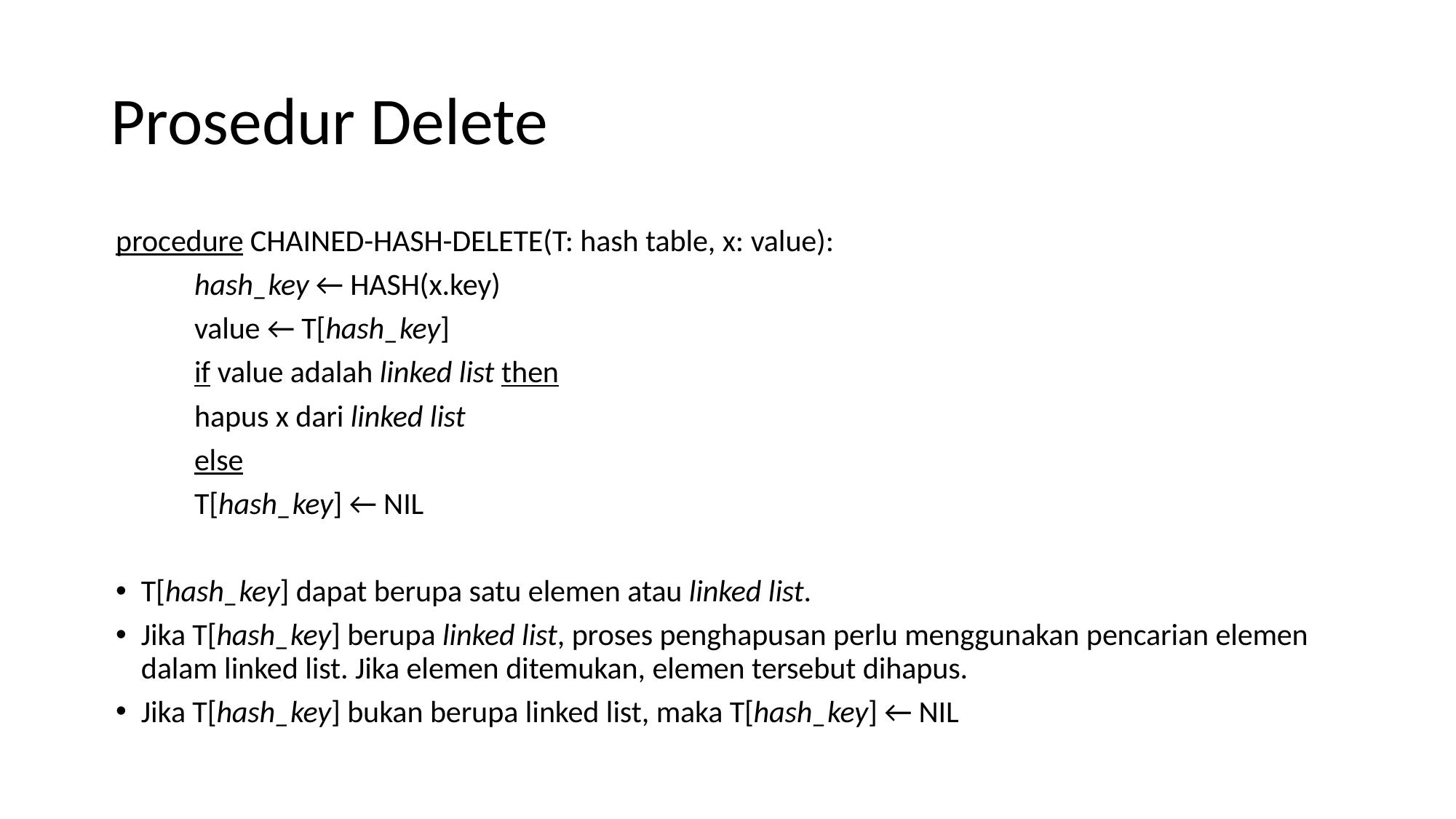

# Prosedur Delete
procedure CHAINED-HASH-DELETE(T: hash table, x: value):
	hash_key ← HASH(x.key)
	value ← T[hash_key]
	if value adalah linked list then
		hapus x dari linked list
	else
		T[hash_key] ← NIL

T[hash_key] dapat berupa satu elemen atau linked list.
Jika T[hash_key] berupa linked list, proses penghapusan perlu menggunakan pencarian elemen dalam linked list. Jika elemen ditemukan, elemen tersebut dihapus.
Jika T[hash_key] bukan berupa linked list, maka T[hash_key] ← NIL